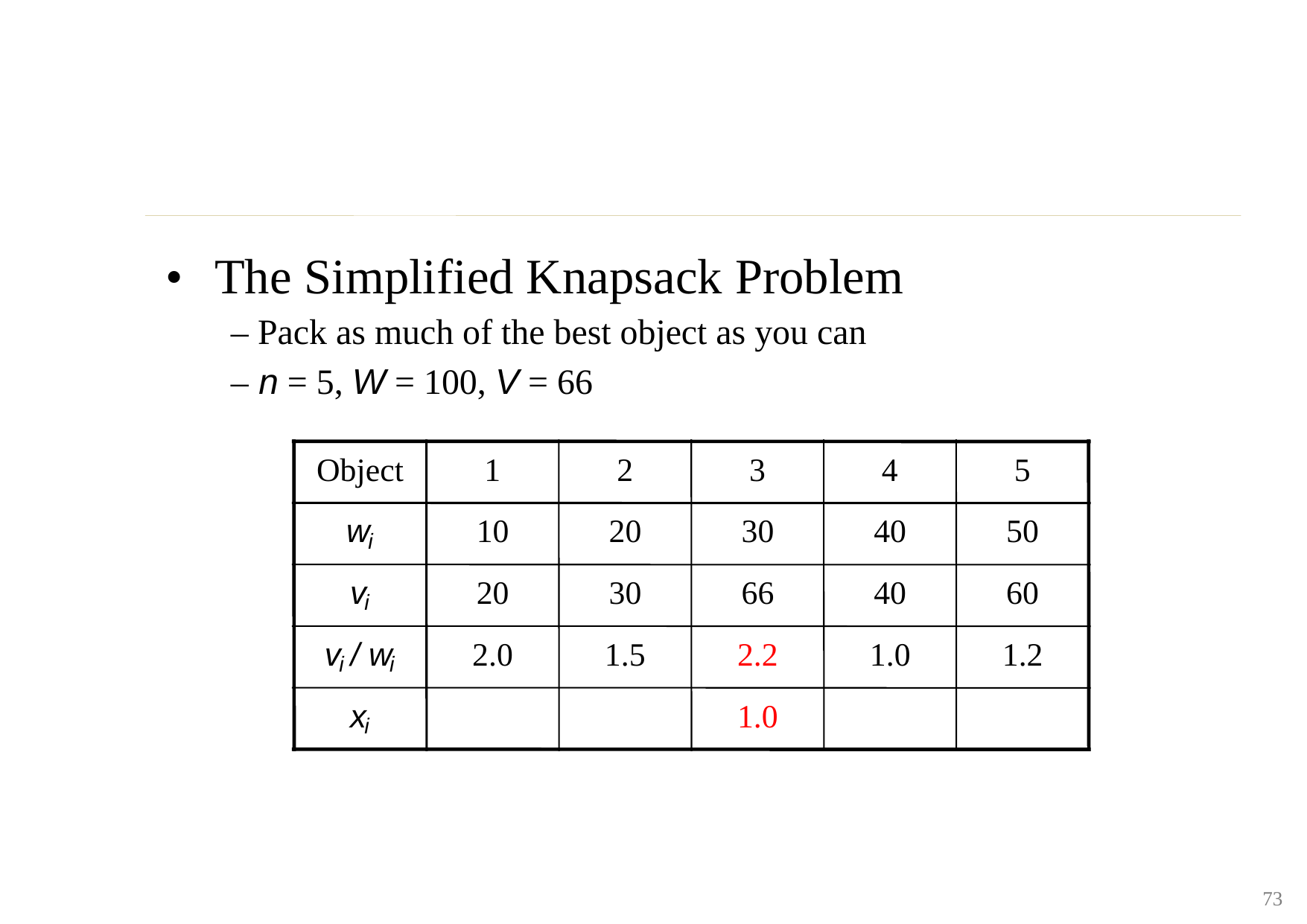

•
The Simplified Knapsack Problem
– Pack as much of the best object as you can
– n = 5, W = 100, V = 66

Object
1
2
3
4
5

w
10
20
30
40
50
i

v
20
30
66
40
60
i

v
/ w
2.0
1.5
2.2
1.0
1.2
i
i

x
1.0
i

73